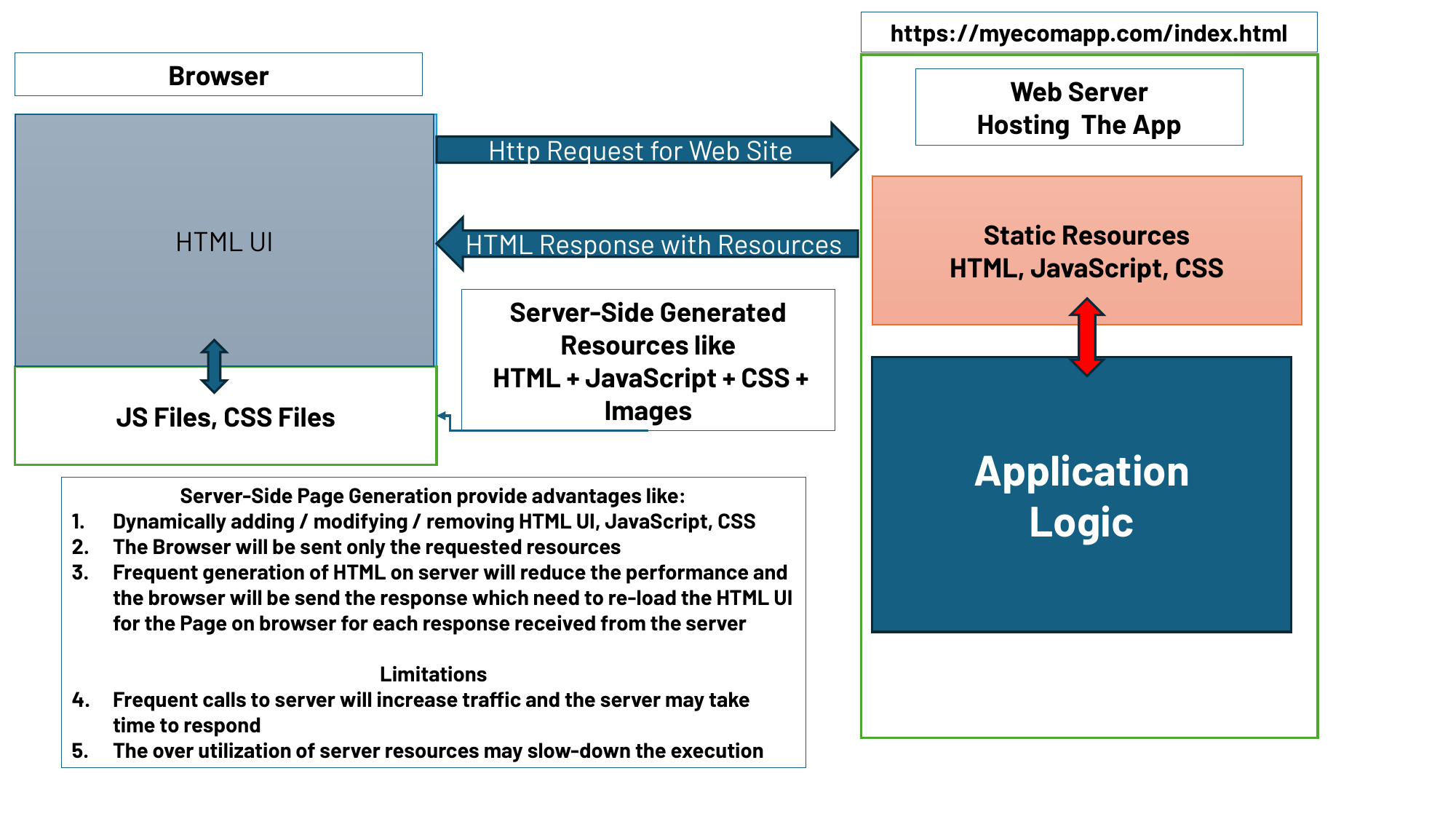

https://myecomapp.com/index.html
Browser

Web Server
Hosting  The App

HTML UI
Http Request for Web Site
Static Resources
HTML, JavaScript, CSS
HTML Response with Resources
Server-Side Generated Resources like
 HTML + JavaScript + CSS + Images

Application
Logic
JS Files, CSS Files
Server-Side Page Generation provide advantages like:
Dynamically adding / modifying / removing HTML UI, JavaScript, CSS
The Browser will be sent only the requested resources
Frequent generation of HTML on server will reduce the performance and the browser will be send the response which need to re-load the HTML UI for the Page on browser for each response received from the server

Limitations
Frequent calls to server will increase traffic and the server may take time to respond
The over utilization of server resources may slow-down the execution